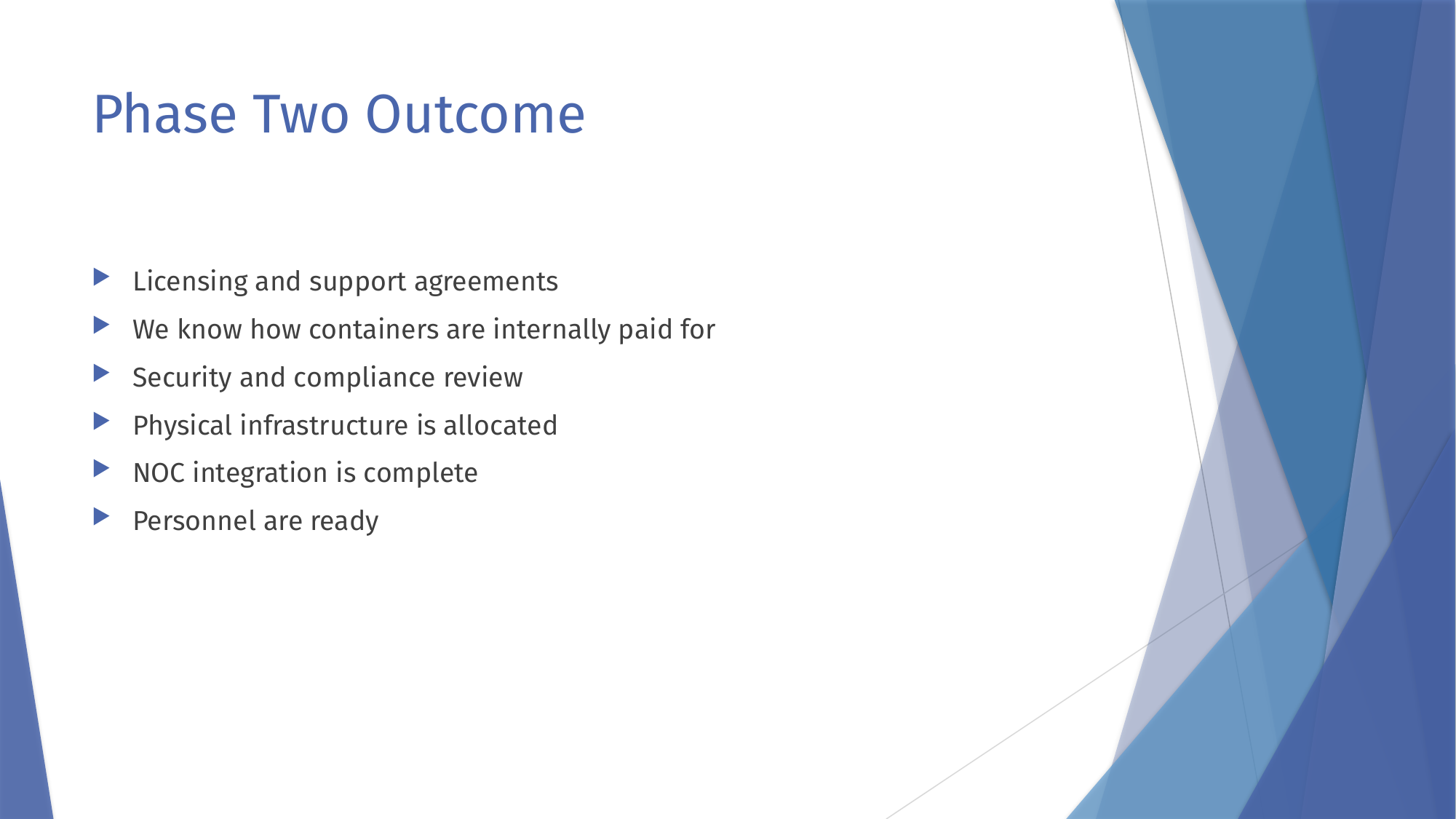

# Phase Two Outcome
Licensing and support agreements
We know how containers are internally paid for
Security and compliance review
Physical infrastructure is allocated
NOC integration is complete
Personnel are ready